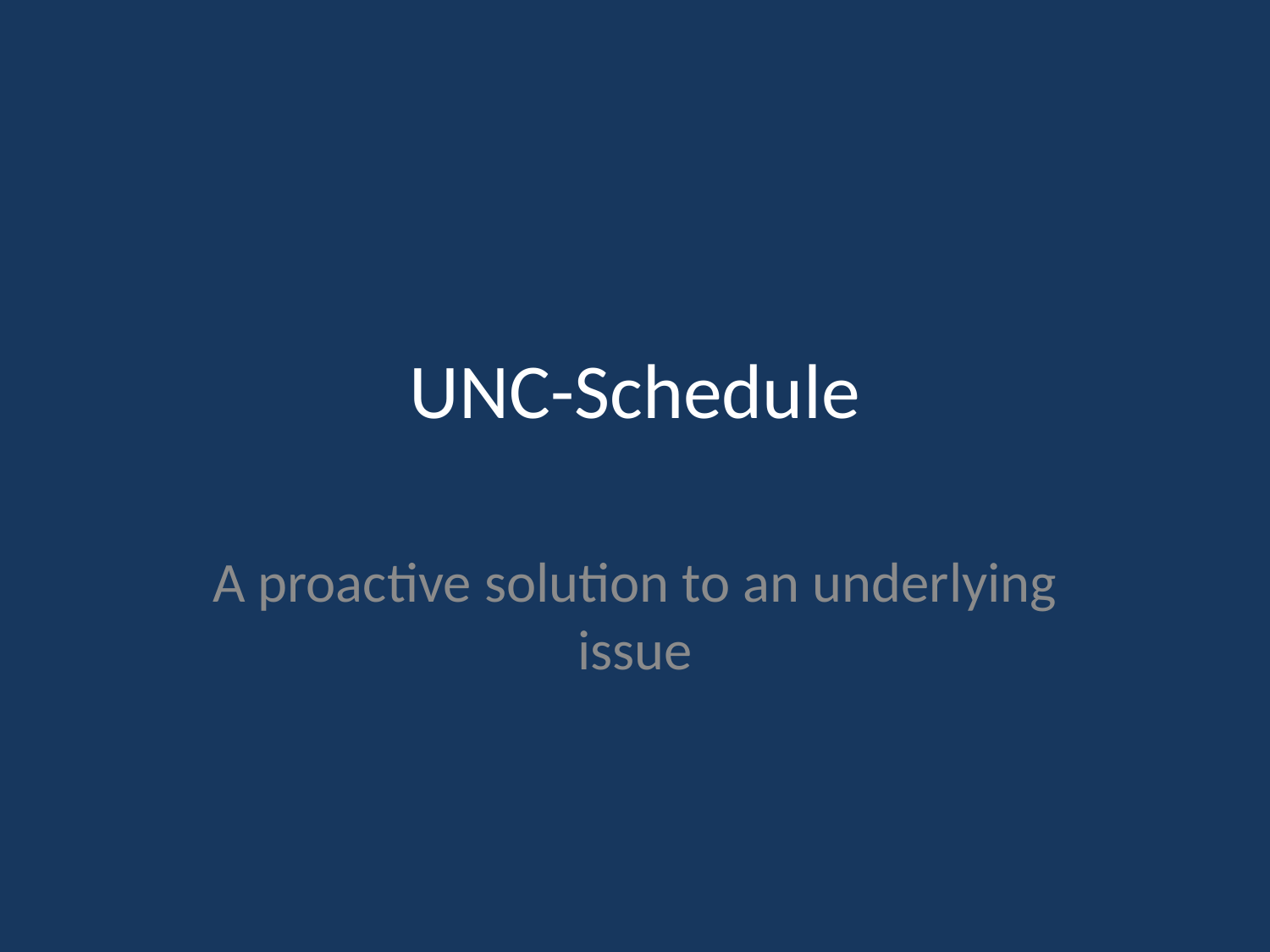

# UNC-Schedule
A proactive solution to an underlying issue